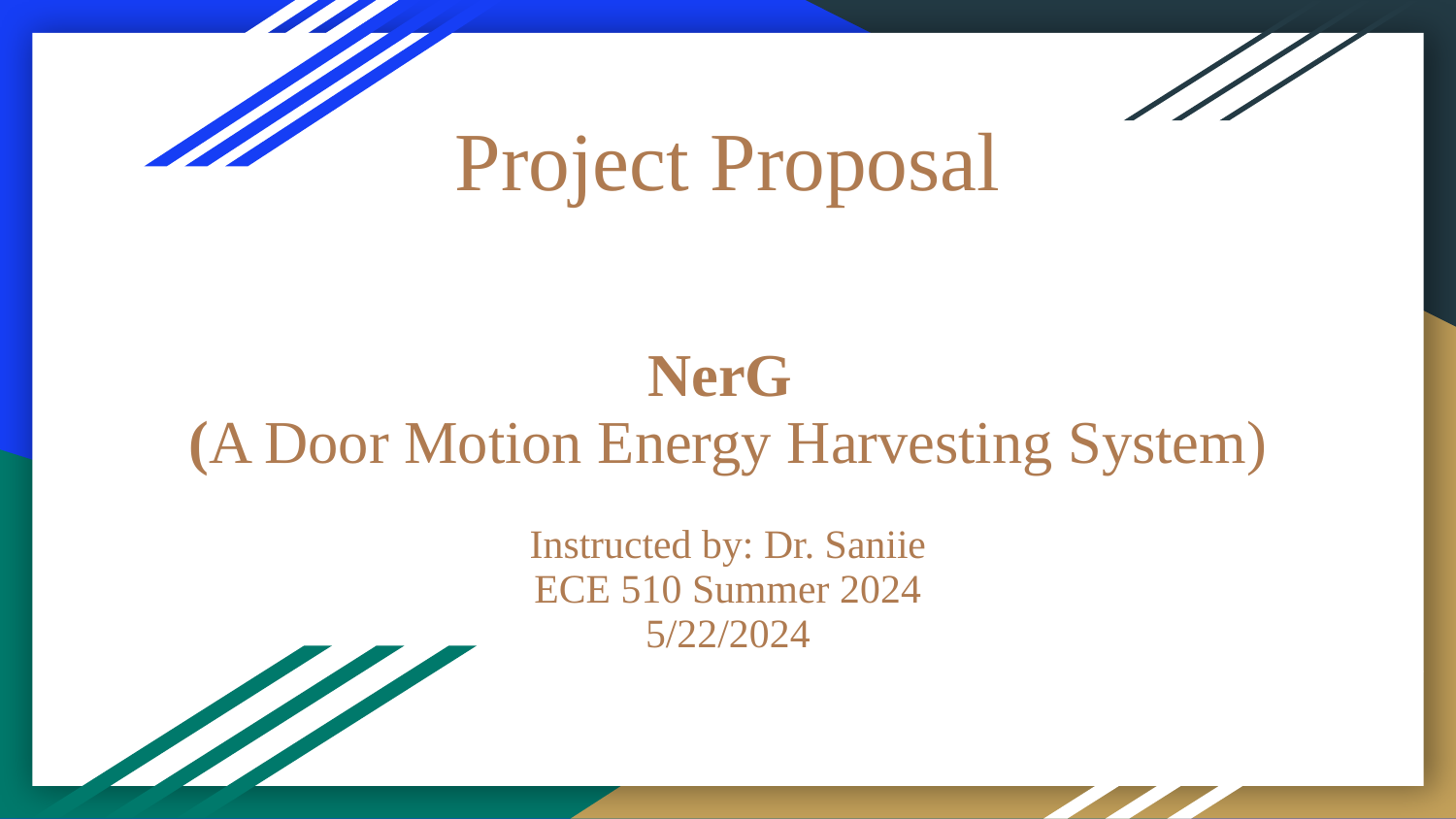

# Project Proposal
NerG
(A Door Motion Energy Harvesting System)

Instructed by: Dr. Saniie
ECE 510 Summer 2024
5/22/2024